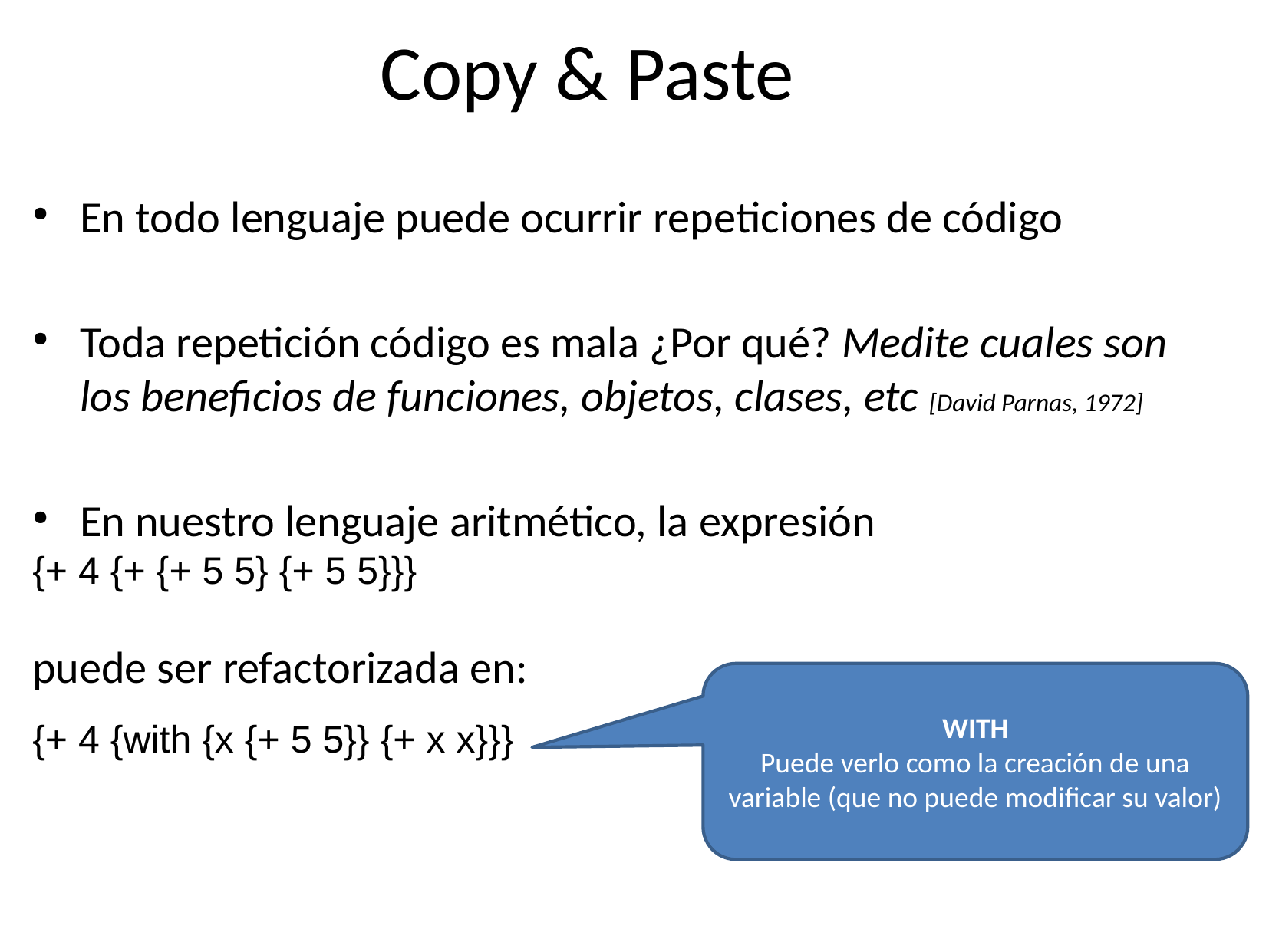

Copy & Paste
En todo lenguaje puede ocurrir repeticiones de código

Toda repetición código es mala ¿Por qué? Medite cuales son los beneficios de funciones, objetos, clases, etc [David Parnas, 1972]

En nuestro lenguaje aritmético, la expresión
{+ 4 {+ {+ 5 5} {+ 5 5}}}
puede ser refactorizada en:
{+ 4 {with {x {+ 5 5}} {+ x x}}}
WITH
Puede verlo como la creación de una variable (que no puede modificar su valor)